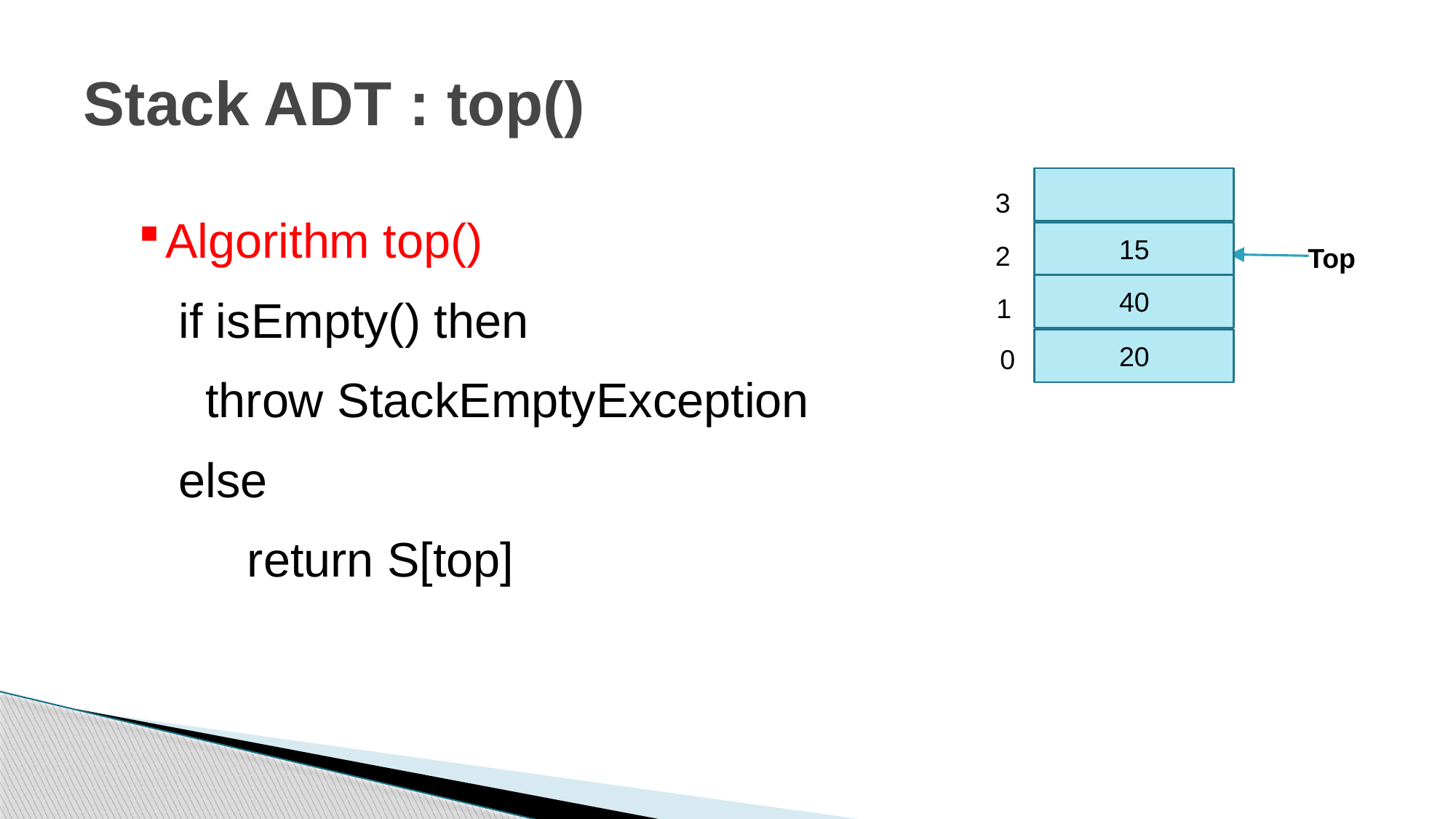

# Stack ADT : top()

15
40
20
3
2
1
0
Algorithm top()
   if isEmpty() then
     throw StackEmptyException
   else
	return S[top]

Top